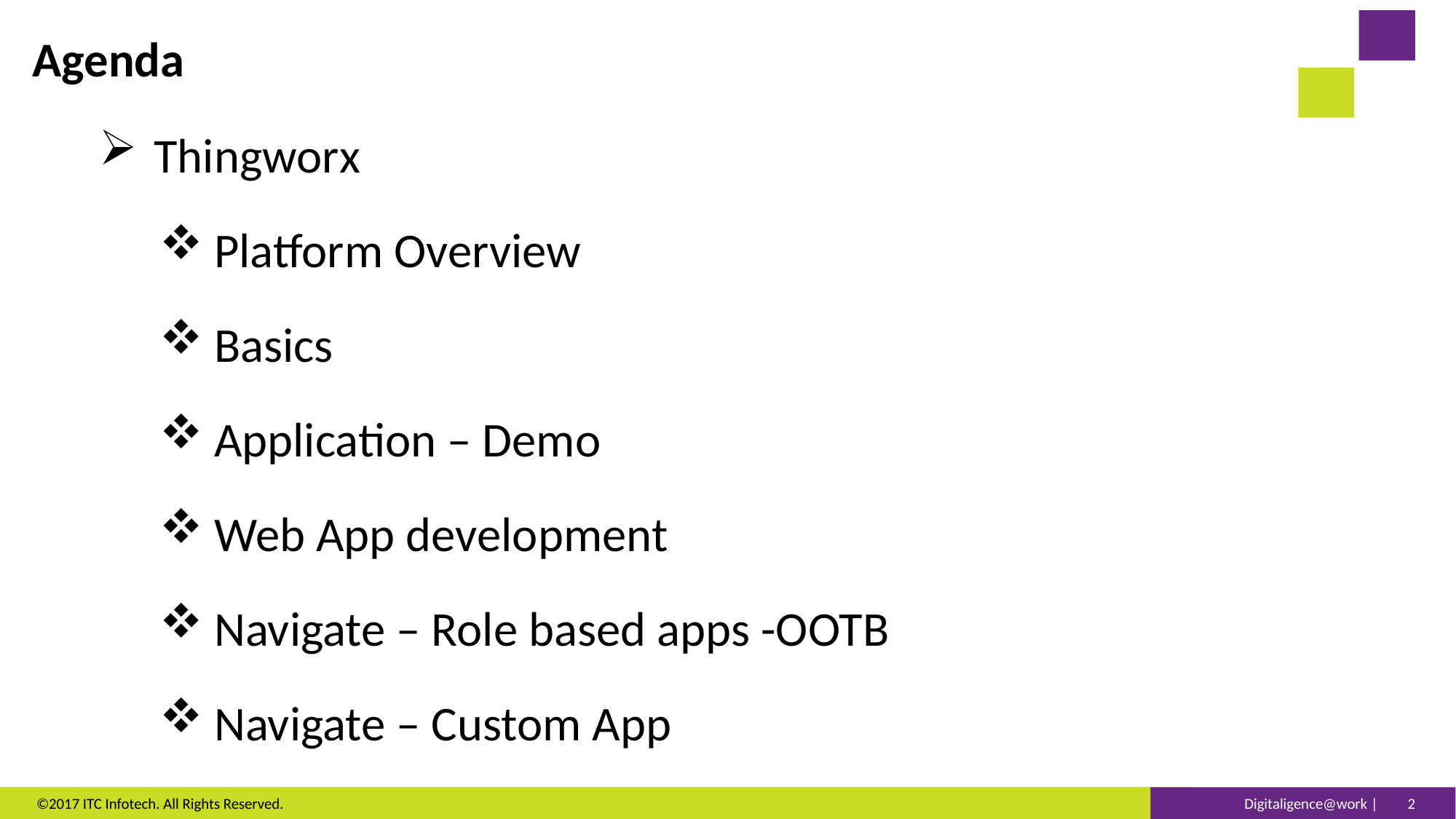

# Agenda
Thingworx
Platform Overview
Basics
Application – Demo
Web App development
Navigate – Role based apps -OOTB
Navigate – Custom App
©2017 ITC Infotech. All Rights Reserved.
2